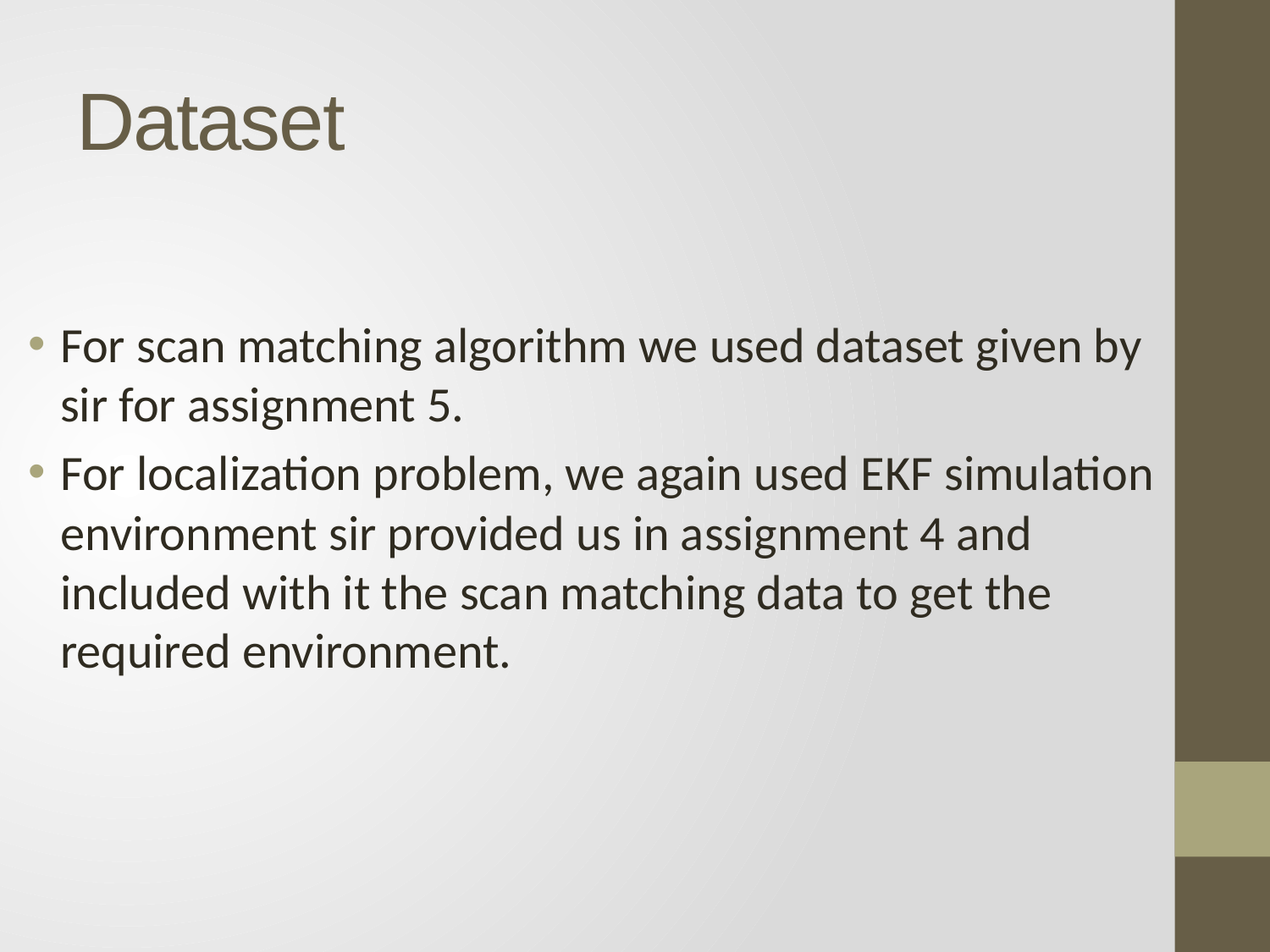

# Dataset
For scan matching algorithm we used dataset given by sir for assignment 5.
For localization problem, we again used EKF simulation environment sir provided us in assignment 4 and included with it the scan matching data to get the required environment.